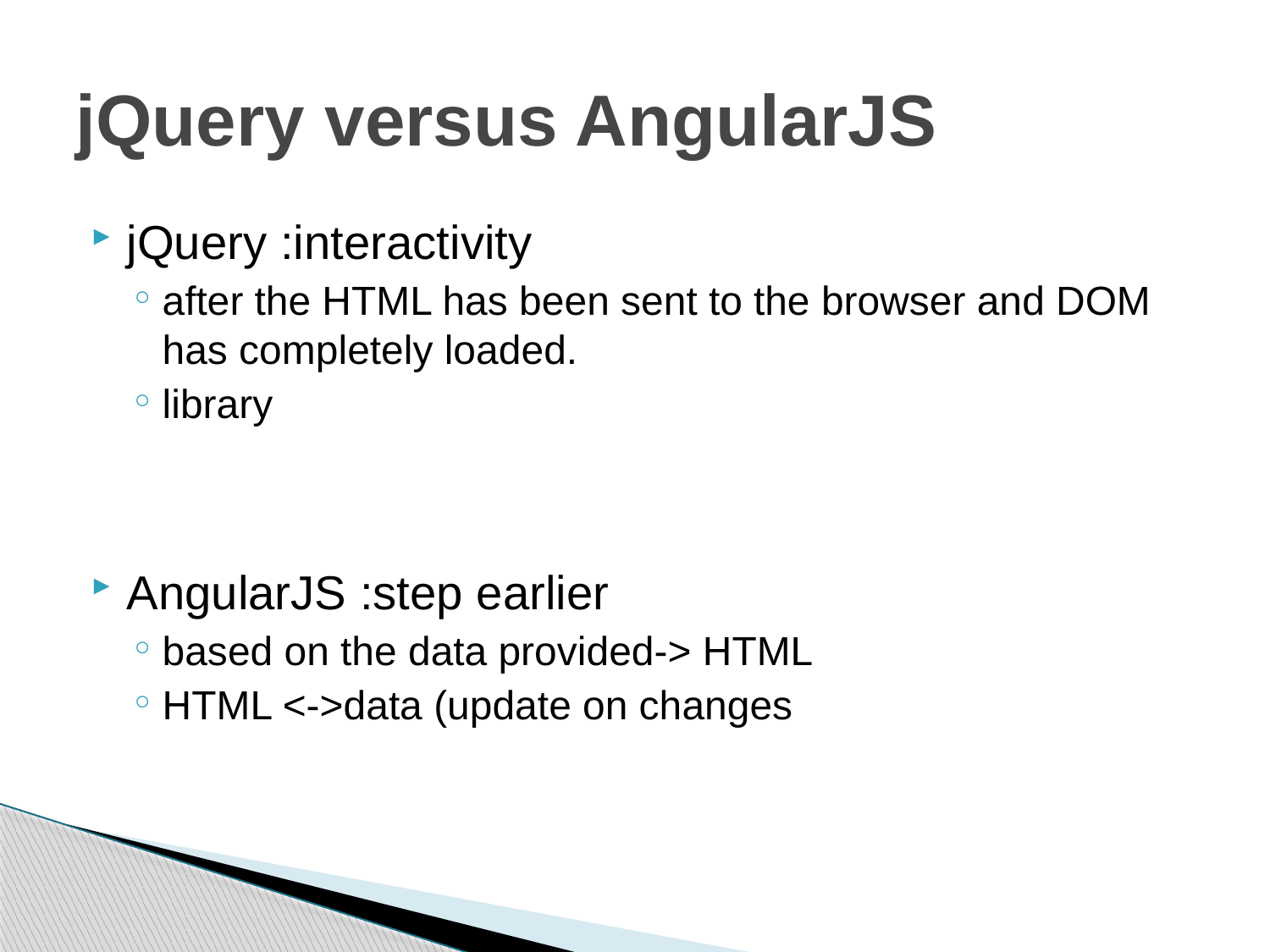

# jQuery versus AngularJS
jQuery :interactivity
after the HTML has been sent to the browser and DOM has completely loaded.
library

AngularJS :step earlier
based on the data provided-> HTML
HTML <->data (update on changes